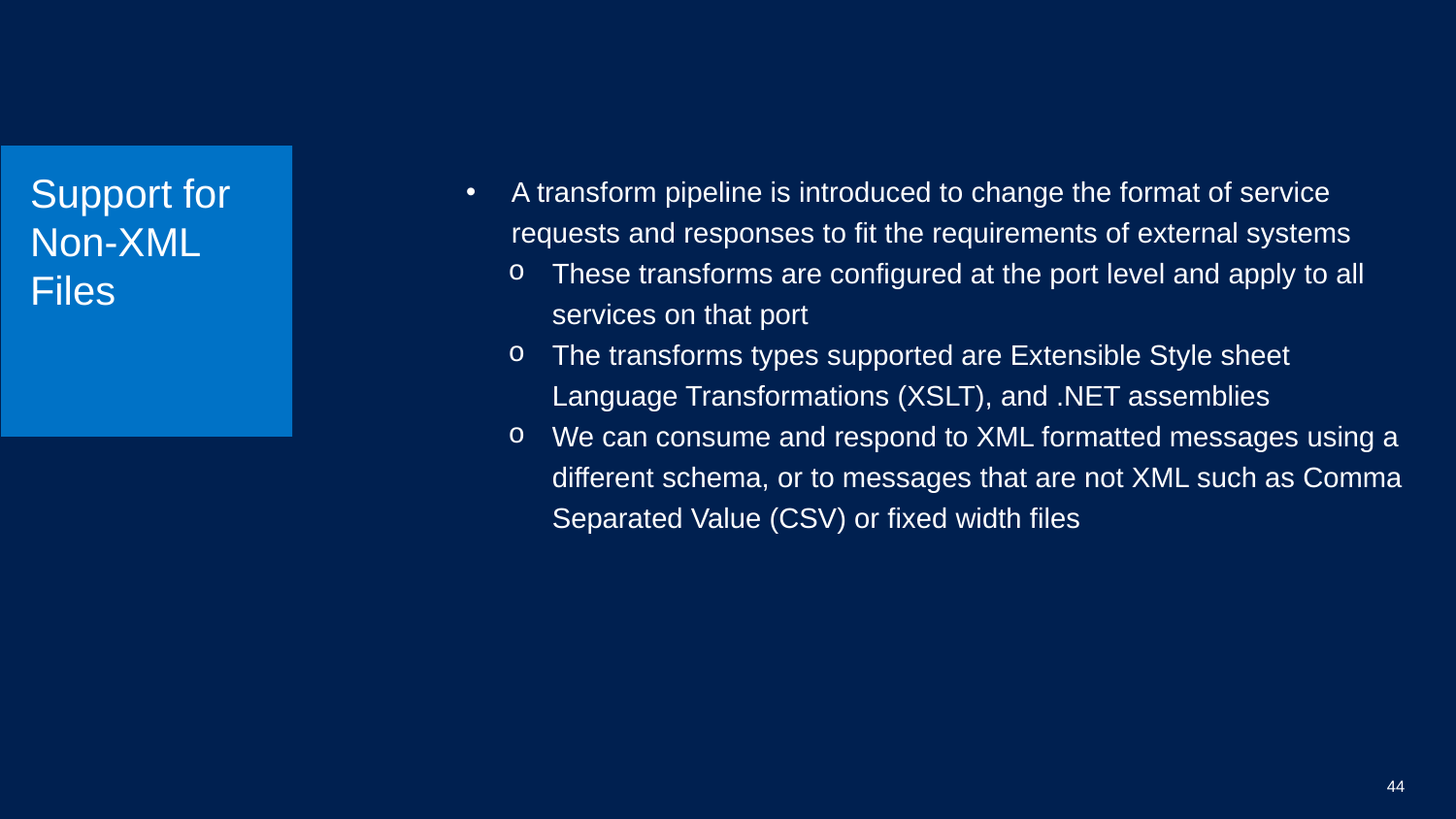

# Support for Non-XML Files
A transform pipeline is introduced to change the format of service requests and responses to fit the requirements of external systems
These transforms are configured at the port level and apply to all services on that port
The transforms types supported are Extensible Style sheet Language Transformations (XSLT), and .NET assemblies
We can consume and respond to XML formatted messages using a different schema, or to messages that are not XML such as Comma Separated Value (CSV) or fixed width files
44